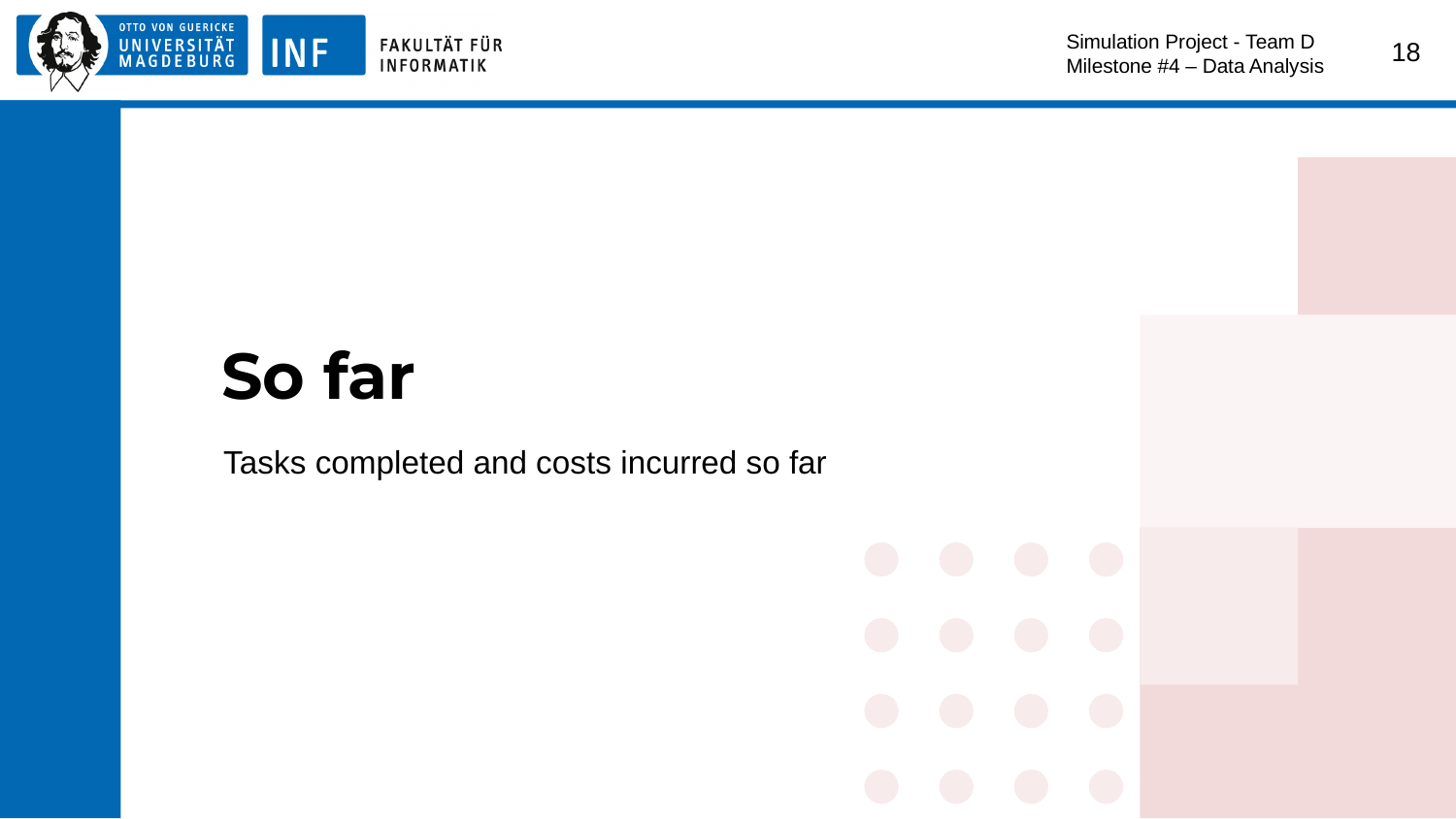

Simulation Project - Team D
Milestone #4 – Data Analysis
18
# So far
Tasks completed and costs incurred so far